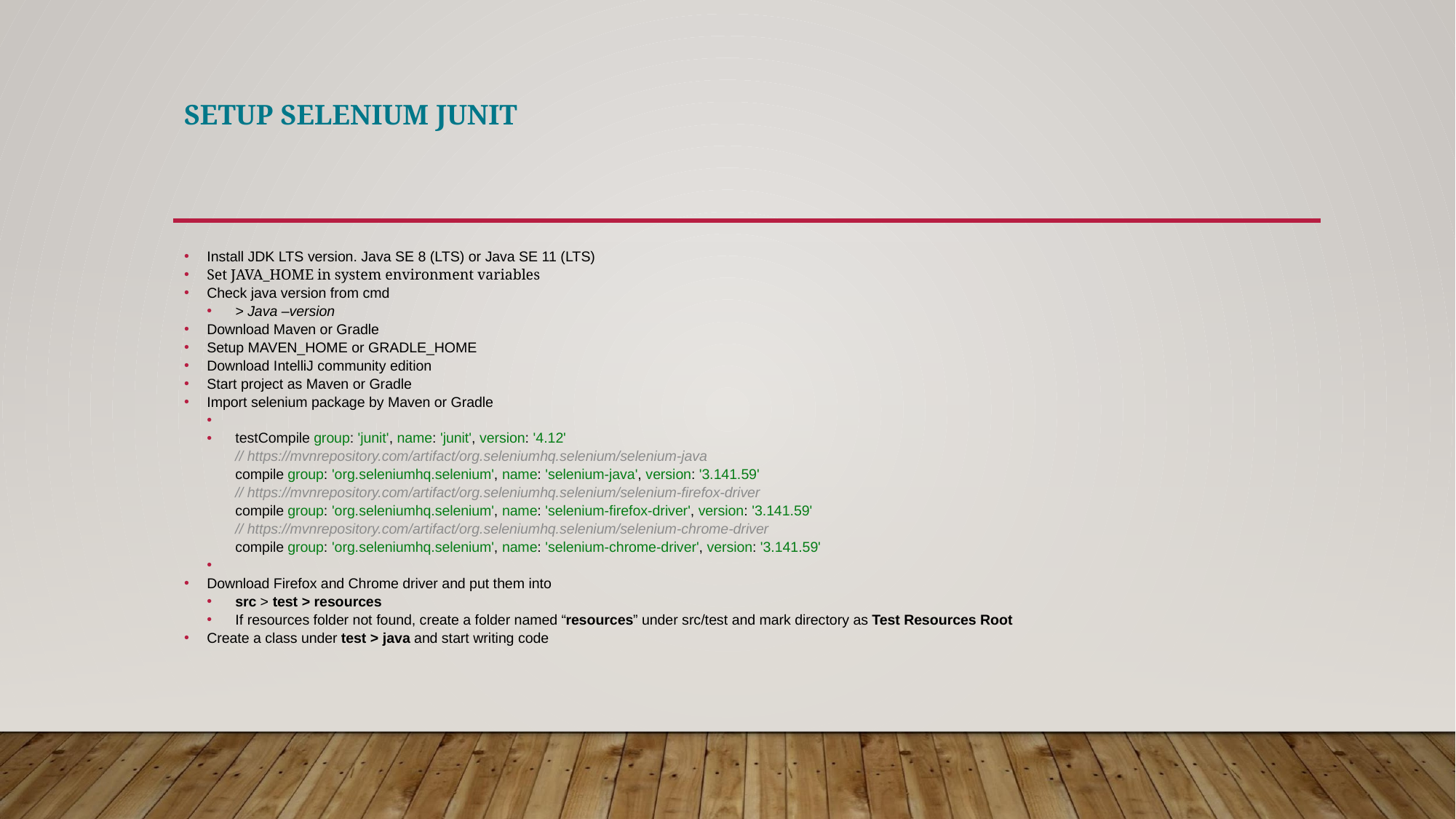

# SETUP SELENIUM JUNIT
Install JDK LTS version. Java SE 8 (LTS) or Java SE 11 (LTS)
Set JAVA_HOME in system environment variables
Check java version from cmd
> Java –version
Download Maven or Gradle
Setup MAVEN_HOME or GRADLE_HOME
Download IntelliJ community edition
Start project as Maven or Gradle
Import selenium package by Maven or Gradle

testCompile group: 'junit', name: 'junit', version: '4.12'
// https://mvnrepository.com/artifact/org.seleniumhq.selenium/selenium-java
compile group: 'org.seleniumhq.selenium', name: 'selenium-java', version: '3.141.59'
// https://mvnrepository.com/artifact/org.seleniumhq.selenium/selenium-firefox-driver
compile group: 'org.seleniumhq.selenium', name: 'selenium-firefox-driver', version: '3.141.59'
// https://mvnrepository.com/artifact/org.seleniumhq.selenium/selenium-chrome-driver
compile group: 'org.seleniumhq.selenium', name: 'selenium-chrome-driver', version: '3.141.59'

Download Firefox and Chrome driver and put them into
src > test > resources
If resources folder not found, create a folder named “resources” under src/test and mark directory as Test Resources Root
Create a class under test > java and start writing code